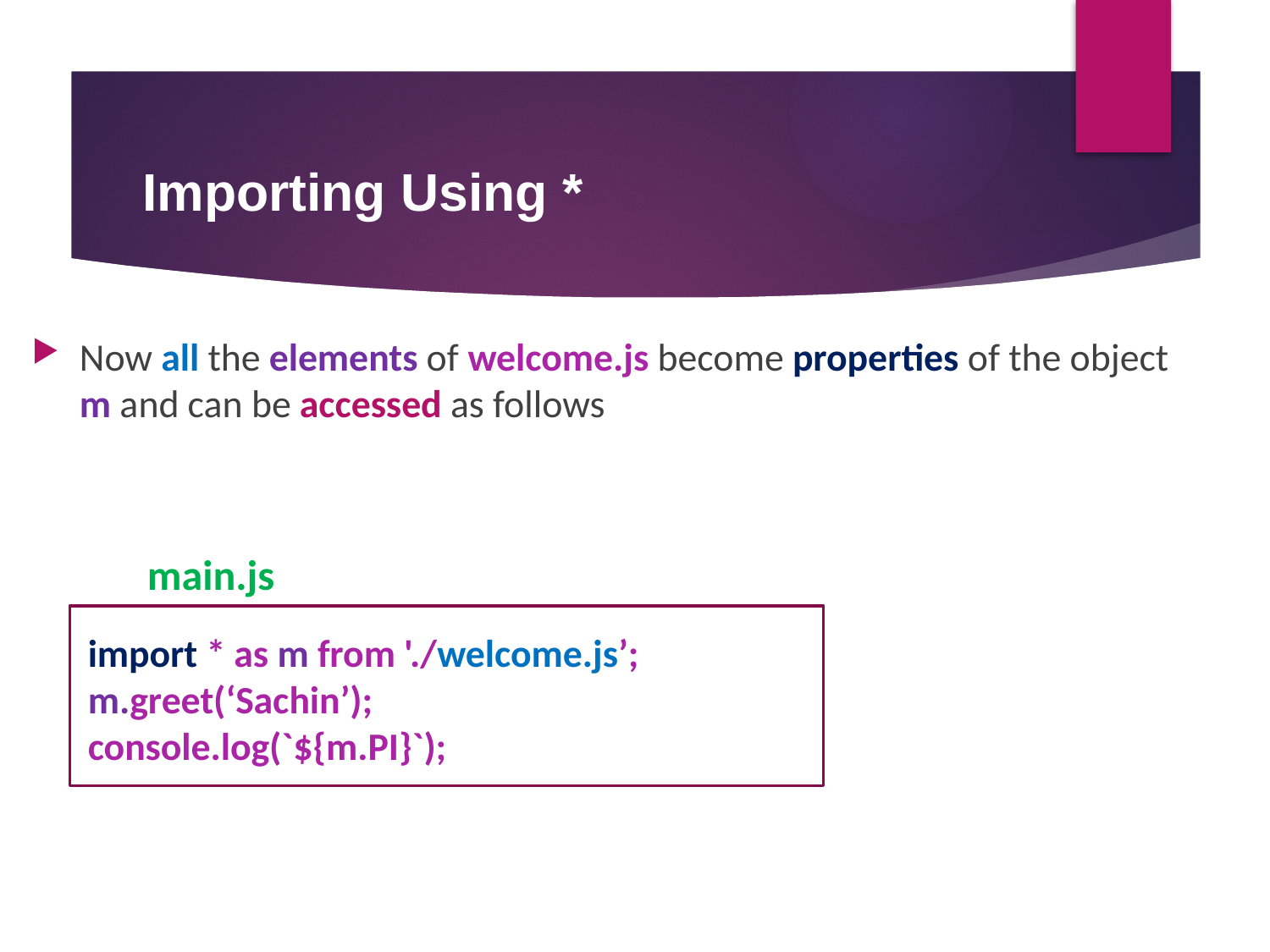

Importing Using *
Now all the elements of welcome.js become properties of the object m and can be accessed as follows

main.js

import * as m from './welcome.js’;
m.greet(‘Sachin’);
console.log(`${m.PI}`);